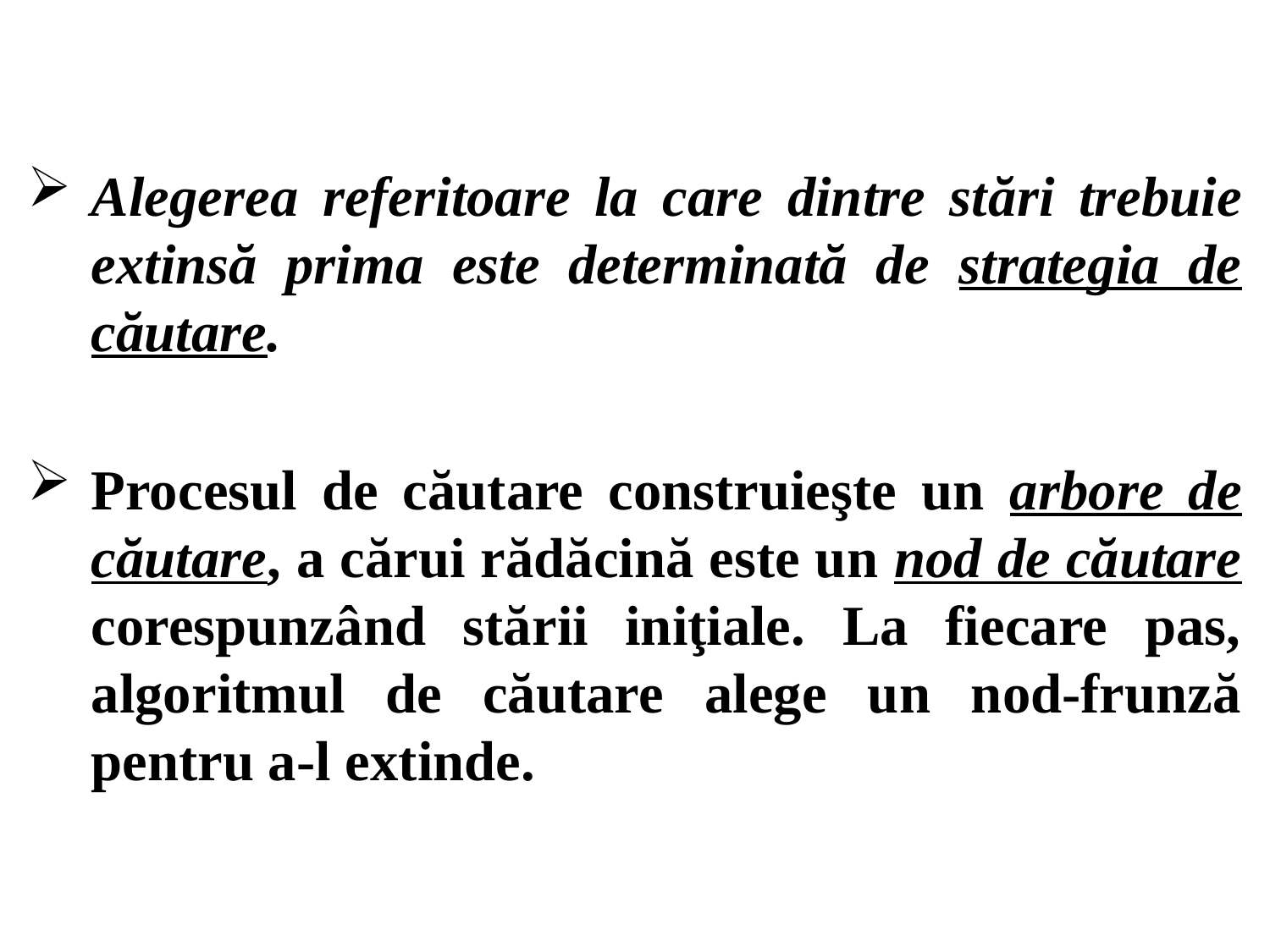

Alegerea referitoare la care dintre stări trebuie extinsă prima este determinată de strategia de căutare.

Procesul de căutare construieşte un arbore de căutare, a cărui rădăcină este un nod de căutare corespunzând stării iniţiale. La fiecare pas, algoritmul de căutare alege un nod-frunză pentru a-l extinde.